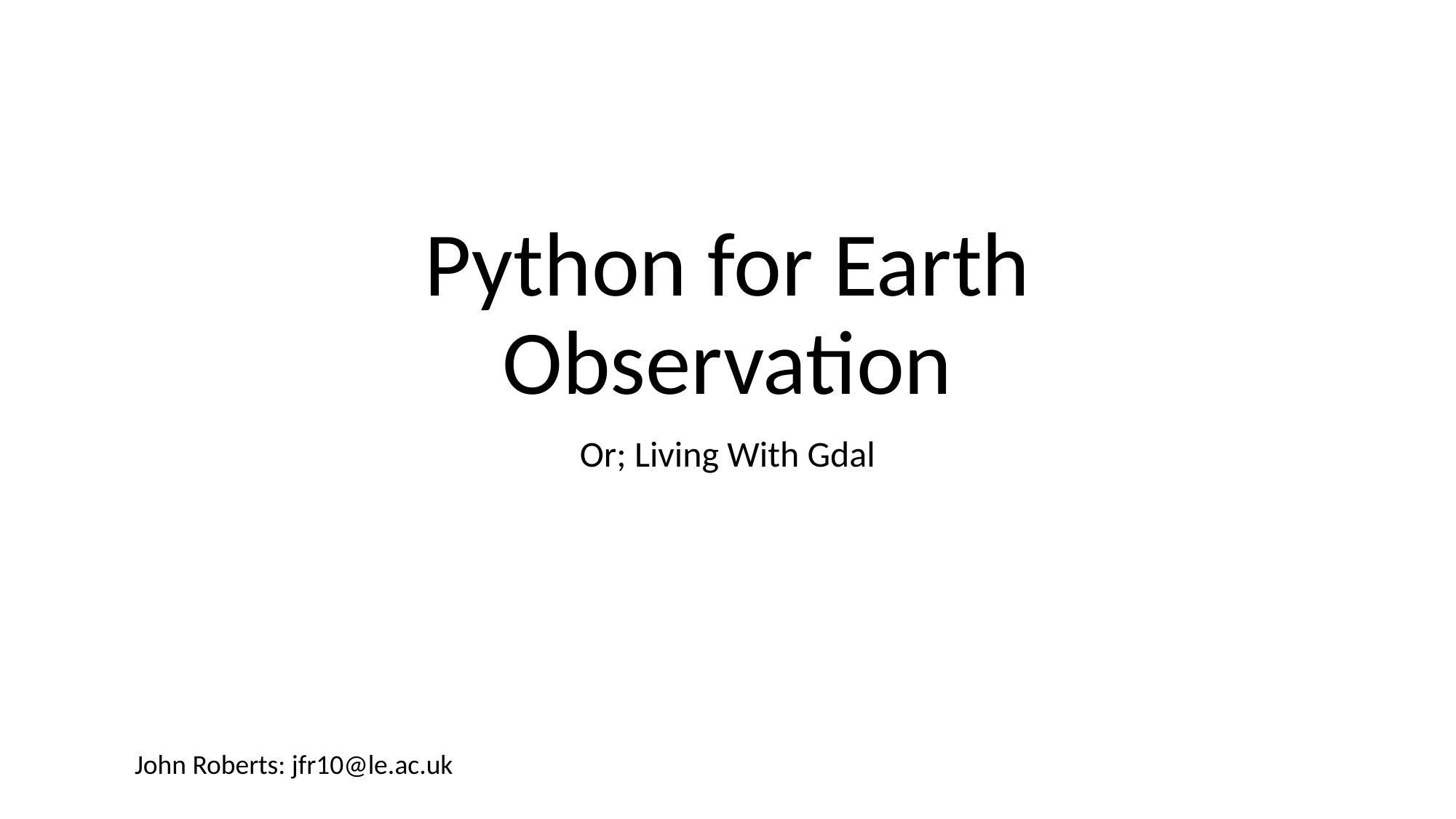

# Python for Earth Observation
Or; Living With Gdal
John Roberts: jfr10@le.ac.uk